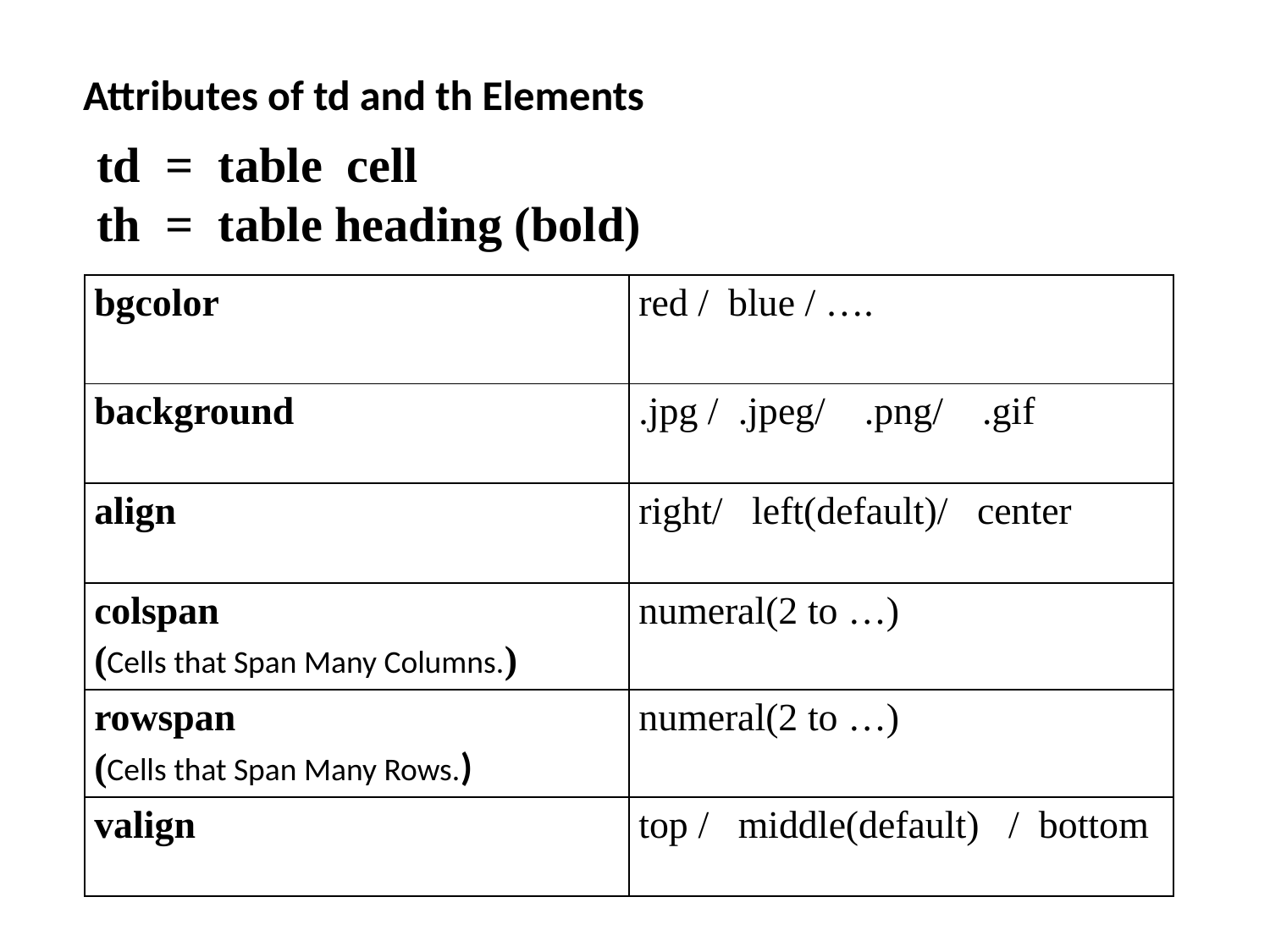

Attributes of td and th Elements
td  =  table  cell
th  =  table heading (bold)
| bgcolor | red / blue / …. |
| --- | --- |
| background | .jpg / .jpeg/ .png/ .gif |
| align | right/ left(default)/ center |
| colspan (Cells that Span Many Columns.) | numeral(2 to …) |
| rowspan (Cells that Span Many Rows.) | numeral(2 to …) |
| valign | top / middle(default) / bottom |